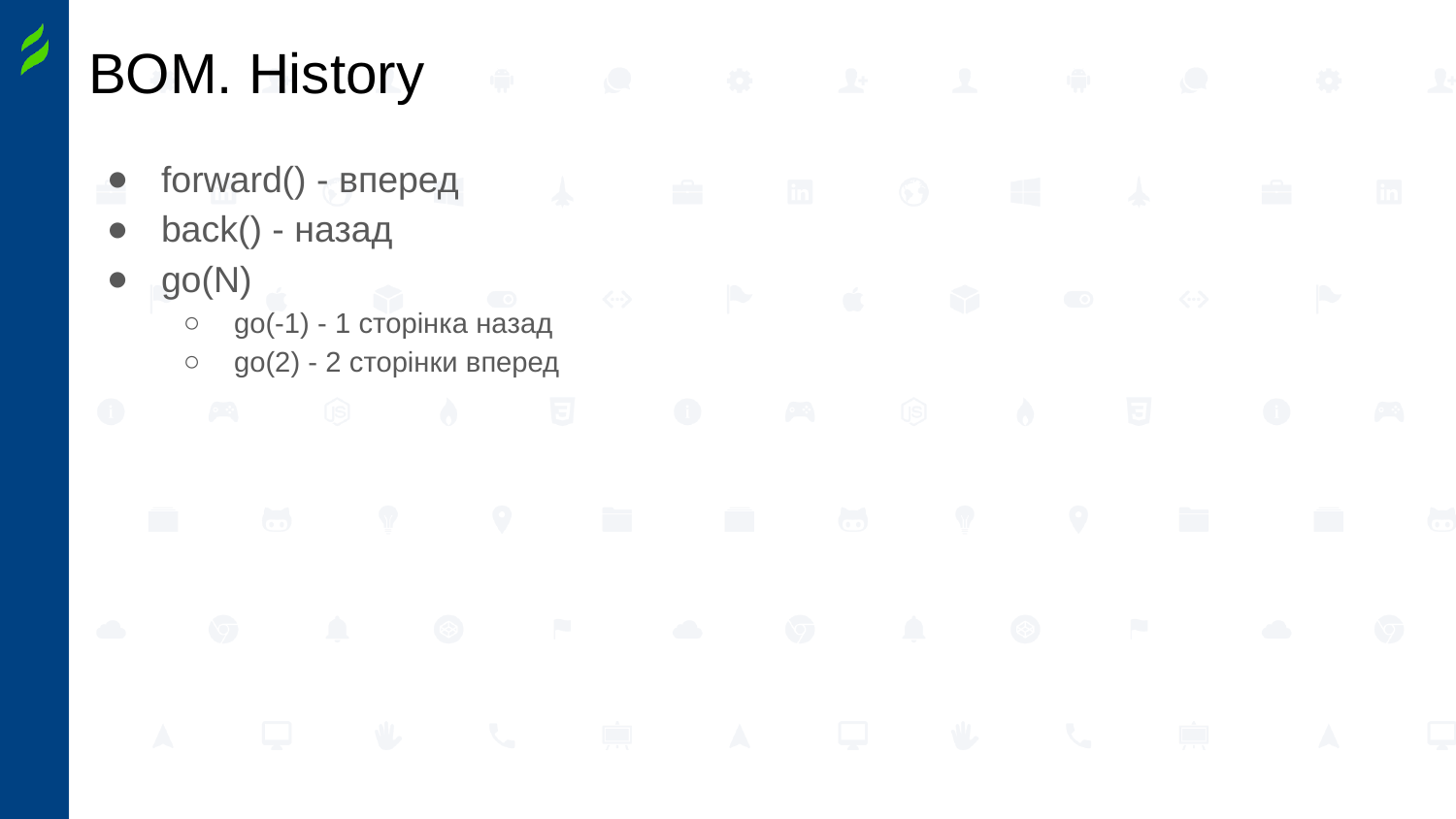

# BOM. History
forward() - вперед
back() - назад
go(N)
go(-1) - 1 сторінка назад
go(2) - 2 сторінки вперед